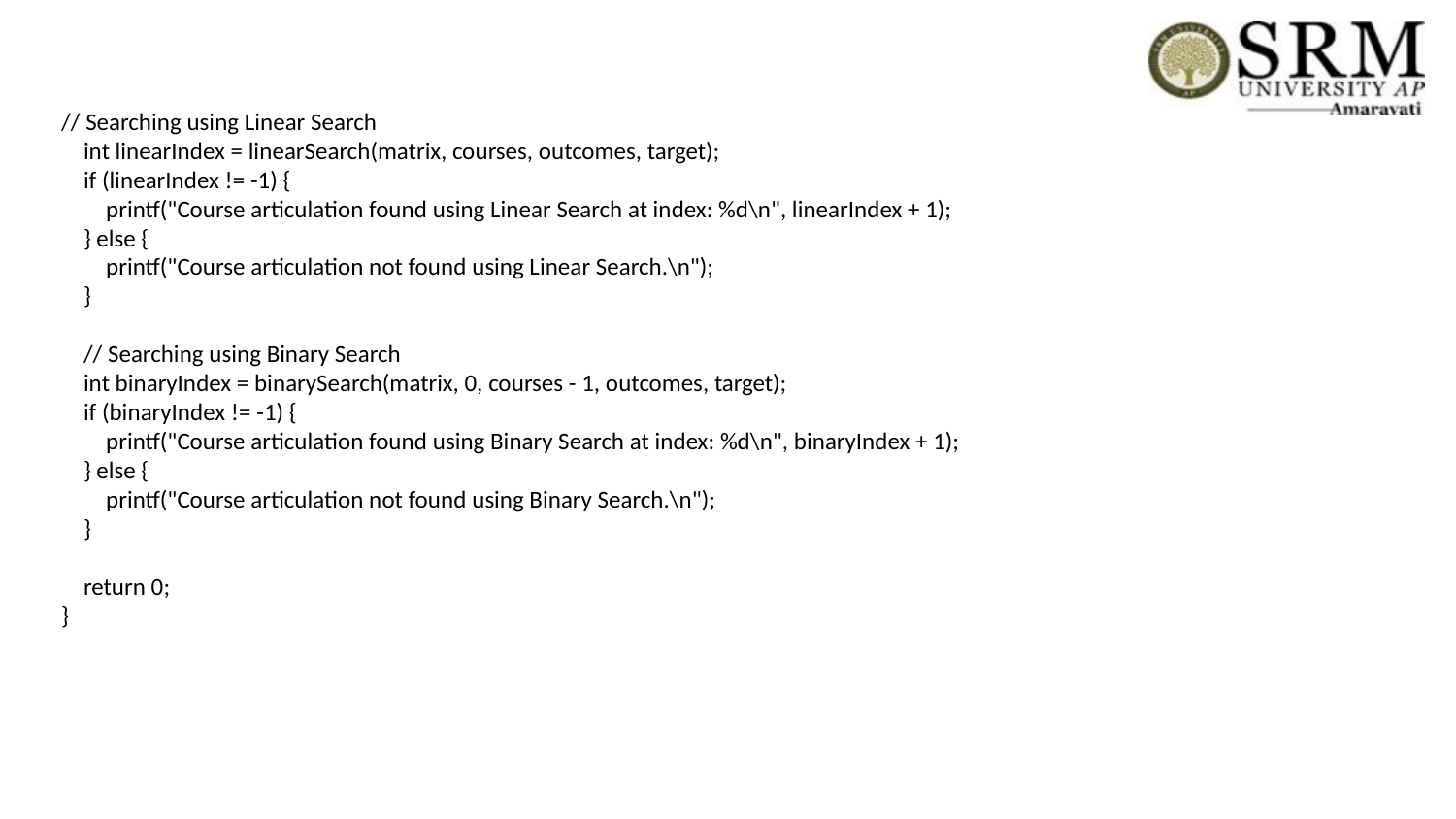

#
// Searching using Linear Search
    int linearIndex = linearSearch(matrix, courses, outcomes, target);
    if (linearIndex != -1) {
        printf("Course articulation found using Linear Search at index: %d\n", linearIndex + 1);
    } else {
        printf("Course articulation not found using Linear Search.\n");
    }

    // Searching using Binary Search
    int binaryIndex = binarySearch(matrix, 0, courses - 1, outcomes, target);
    if (binaryIndex != -1) {
        printf("Course articulation found using Binary Search at index: %d\n", binaryIndex + 1);
    } else {
        printf("Course articulation not found using Binary Search.\n");
    }

    return 0;
}